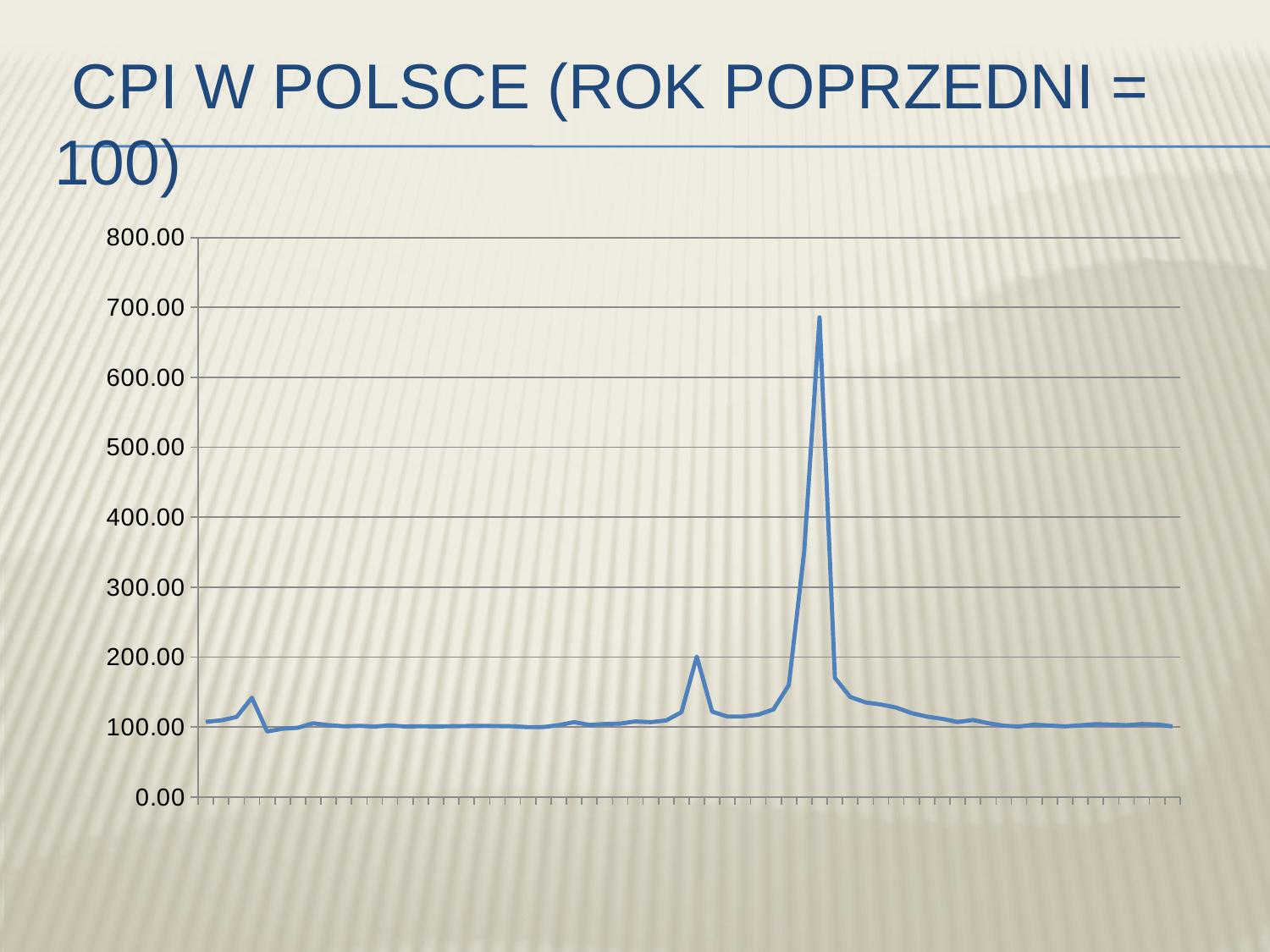

# CPI w Polsce (rok poprzedni = 100)

### Chart

| Category | indeks |
|---|---|
| 1950 | 107.5 |
| 1951 | 109.6 |
| 1952 | 114.4 |
| 1953 | 141.9 |
| 1954 | 93.7 |
| 1955 | 97.6 |
| 1956 | 99.0 |
| 1957 | 105.4 |
| 1958 | 102.7 |
| 1959 | 101.1 |
| 1960 | 101.8 |
| 1961 | 100.7 |
| 1962 | 102.5 |
| 1963 | 100.8 |
| 1964 | 101.2 |
| 1965 | 100.9 |
| 1966 | 101.2 |
| 1967 | 101.5 |
| 1968 | 101.6 |
| 1969 | 101.4 |
| 1970 | 101.1 |
| 1971 | 99.9 |
| 1972 | 100.0 |
| 1973 | 102.8 |
| 1974 | 107.1 |
| 1975 | 103.0 |
| 1976 | 104.4 |
| 1977 | 104.9 |
| 1978 | 108.1 |
| 1979 | 107.0 |
| 1980 | 109.4 |
| 1981 | 121.2 |
| 1982 | 200.8 |
| 1983 | 122.1 |
| 1984 | 115.0 |
| 1985 | 115.1 |
| 1986 | 117.7 |
| 1987 | 125.2 |
| 1988 | 160.2 |
| 1989 | 351.1 |
| 1990 | 685.8 |
| 1991 | 170.3 |
| 1992 | 143.0 |
| 1993 | 135.3 |
| 1994 | 132.2 |
| 1995 | 127.8 |
| 1996 | 119.9 |
| 1997 | 114.9 |
| 1998 | 111.8 |
| 1999 | 107.3 |
| 2000 | 110.1 |
| 2001 | 105.5 |
| 2002 | 101.9 |
| 2003 | 100.8 |
| 2004 | 103.5 |
| 2005 | 102.1 |
| 2006 | 101.0 |
| 2007 | 102.5 |
| 2008 | 104.2 |
| 2009 | 103.5 |
| 2010 | 102.6 |
| 2011 | 104.3 |
| 2012 | 103.7 |
| 2013 | 100.9 |